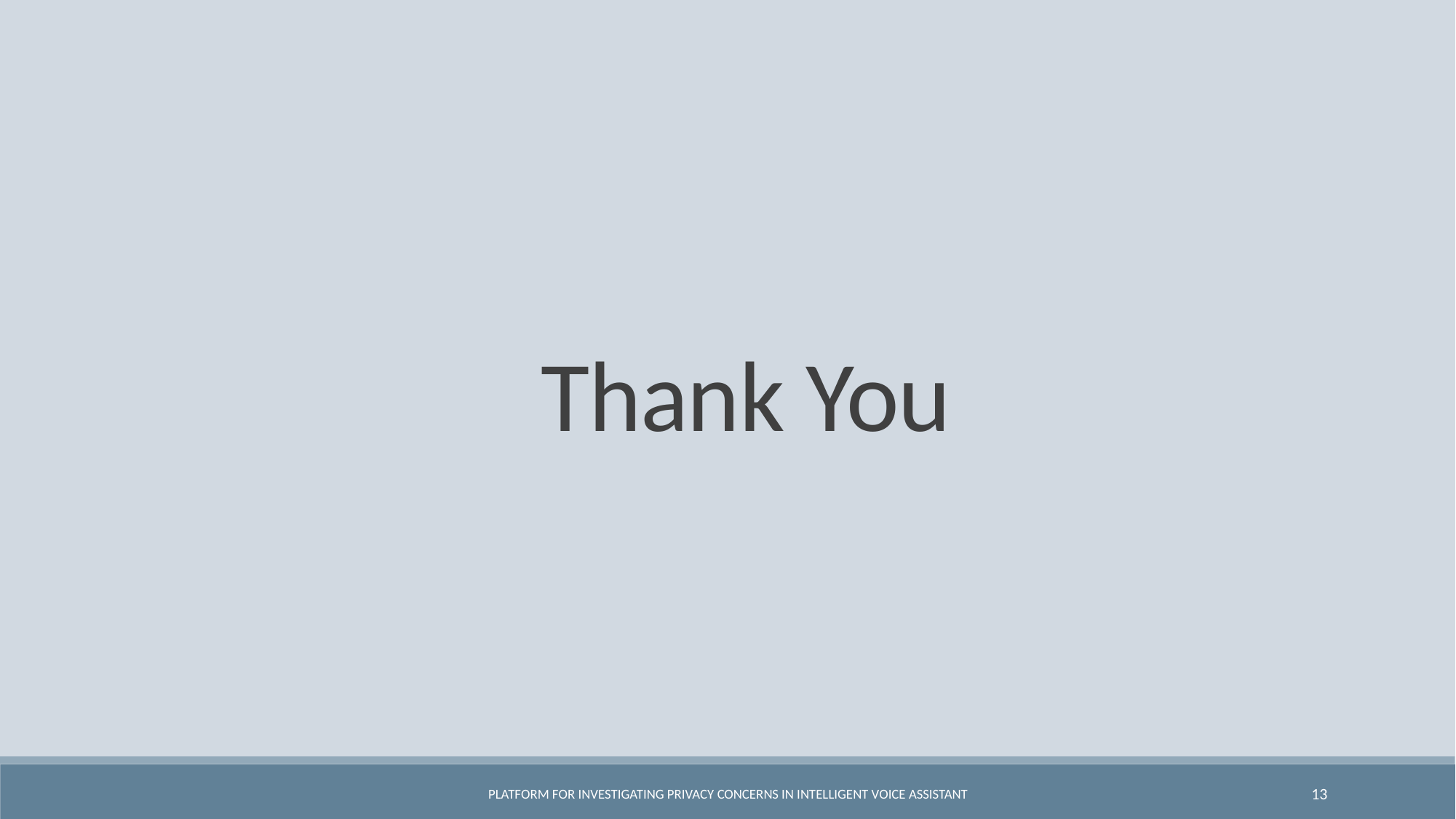

Thank You
Platform For Investigating Privacy Concerns in Intelligent Voice Assistant
13